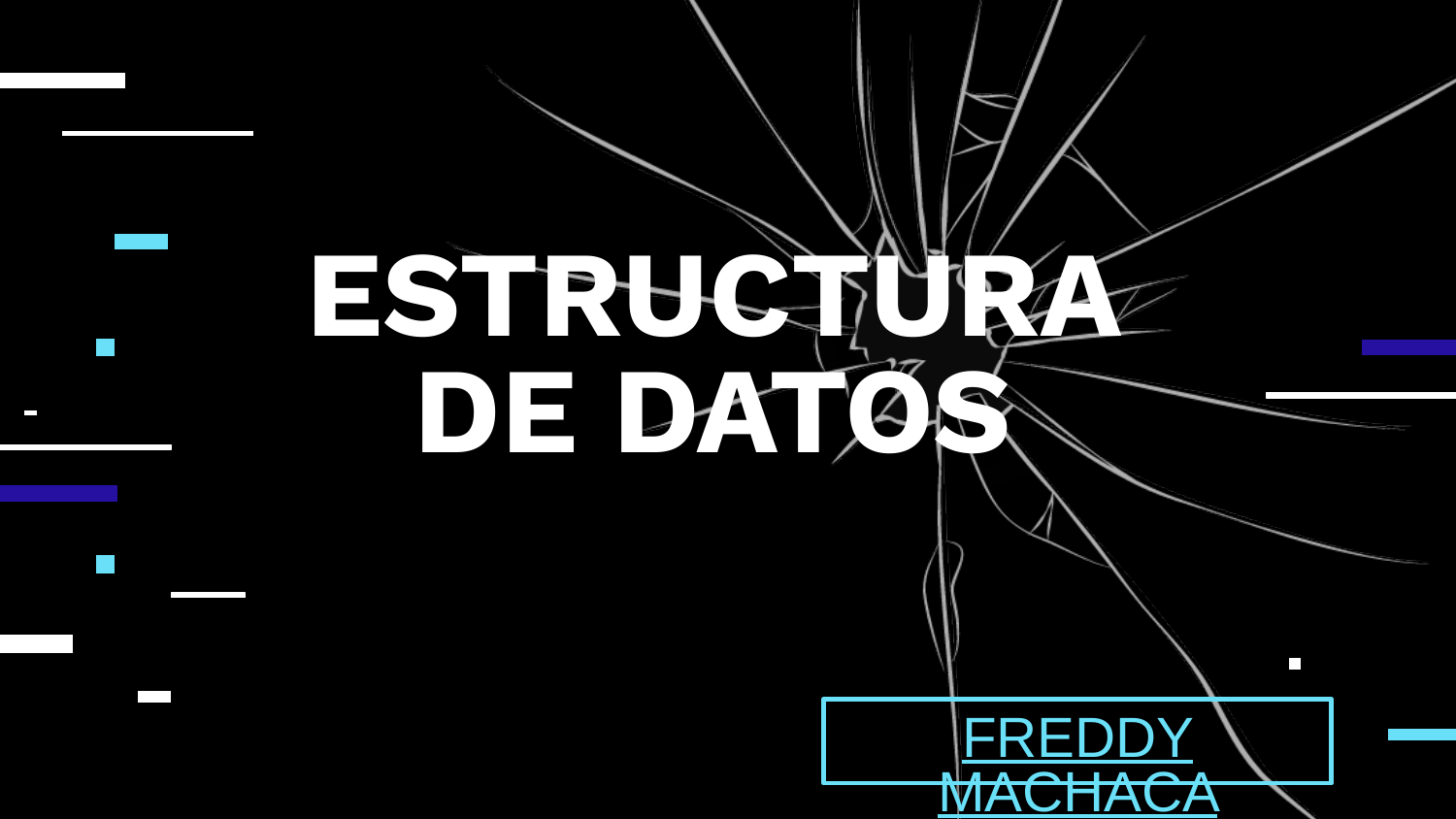

# ESTRUCTURA DE DATOS
FREDDY MACHACA MAMANI